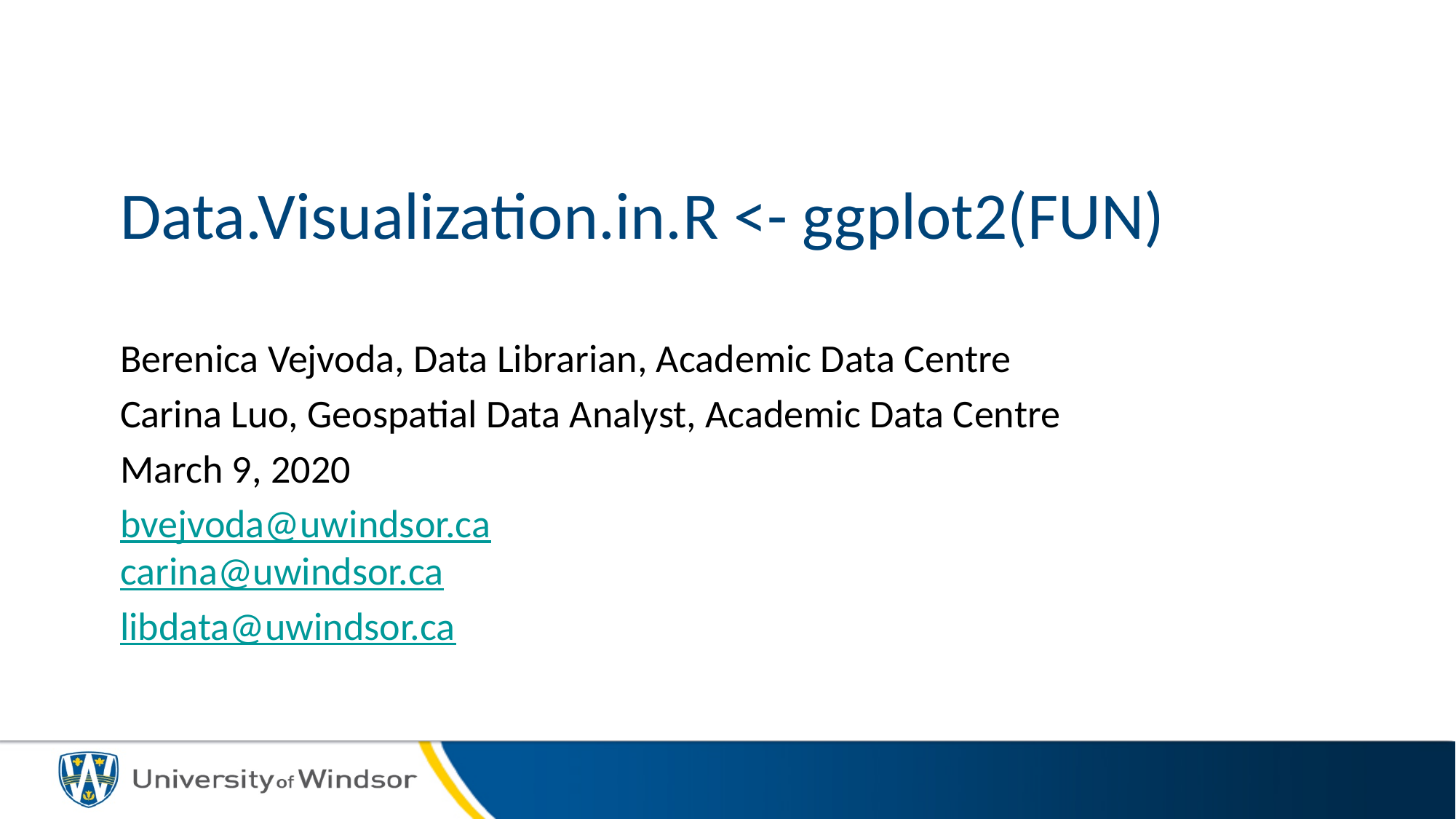

# Data.Visualization.in.R <- ggplot2(FUN)
Berenica Vejvoda, Data Librarian, Academic Data Centre
Carina Luo, Geospatial Data Analyst, Academic Data Centre
March 9, 2020
bvejvoda@uwindsor.ca
carina@uwindsor.ca
libdata@uwindsor.ca